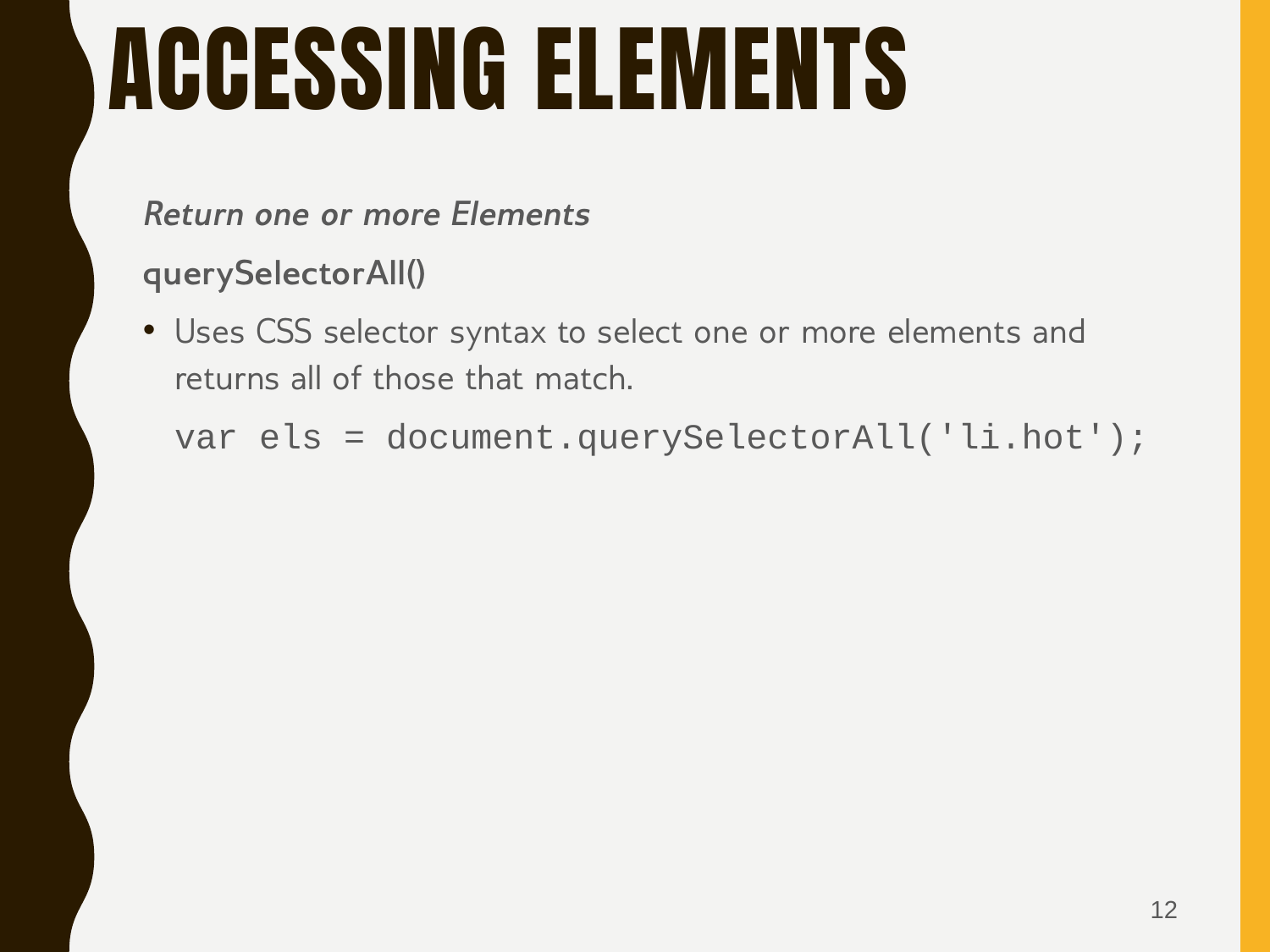

# Accessing elements
Return one or more Elements
querySelectorAll()
Uses CSS selector syntax to select one or more elements and returns all of those that match.
var els = document.querySelectorAll('li.hot');

12